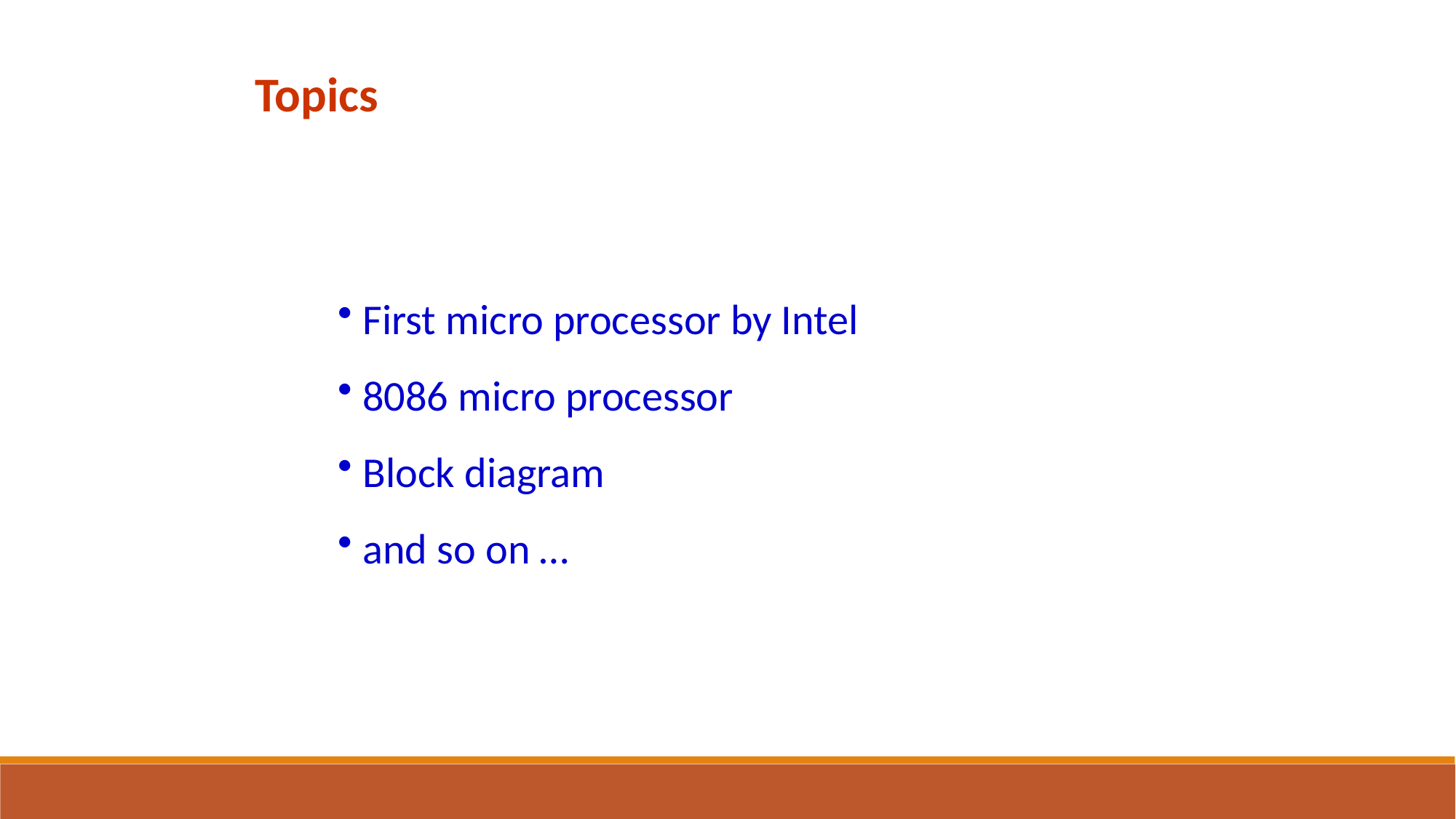

Topics
 First micro processor by Intel
 8086 micro processor
 Block diagram
 and so on …